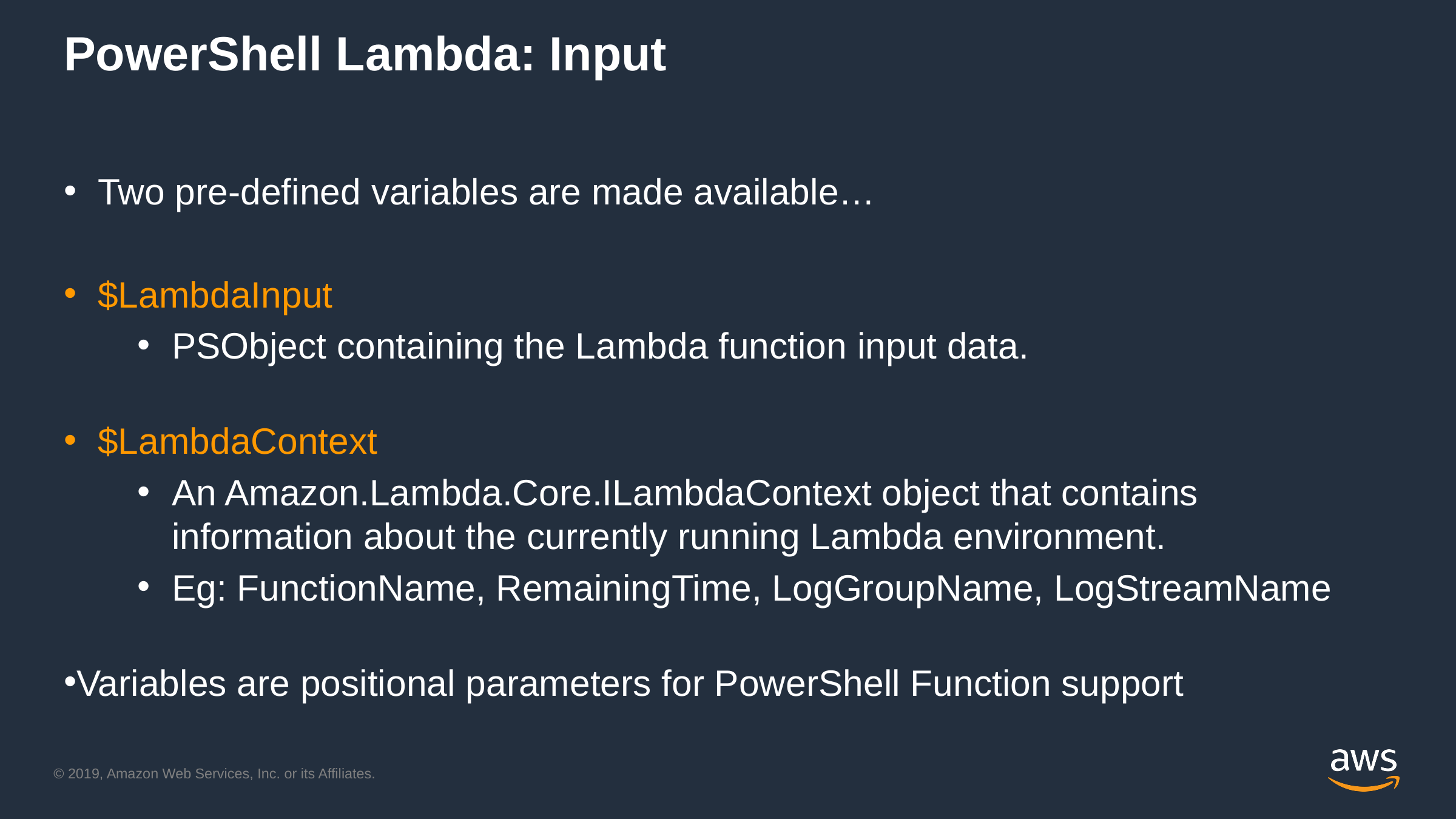

# PowerShell Lambda: Input
Two pre-defined variables are made available…

$LambdaInput
PSObject containing the Lambda function input data.
$LambdaContext
An Amazon.Lambda.Core.ILambdaContext object that contains information about the currently running Lambda environment.
Eg: FunctionName, RemainingTime, LogGroupName, LogStreamName
Variables are positional parameters for PowerShell Function support